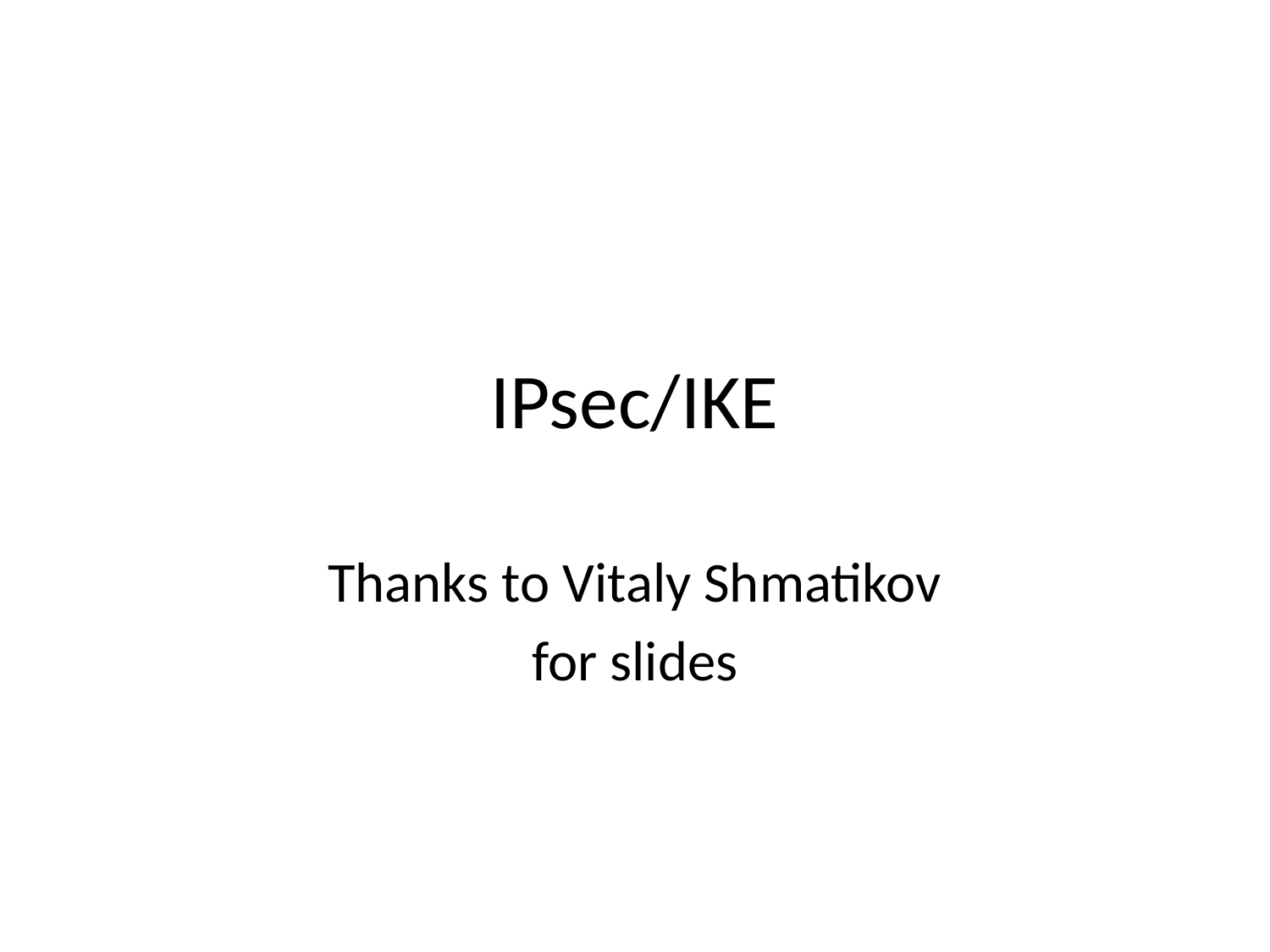

# IPsec/IKE
Thanks to Vitaly Shmatikov
for slides